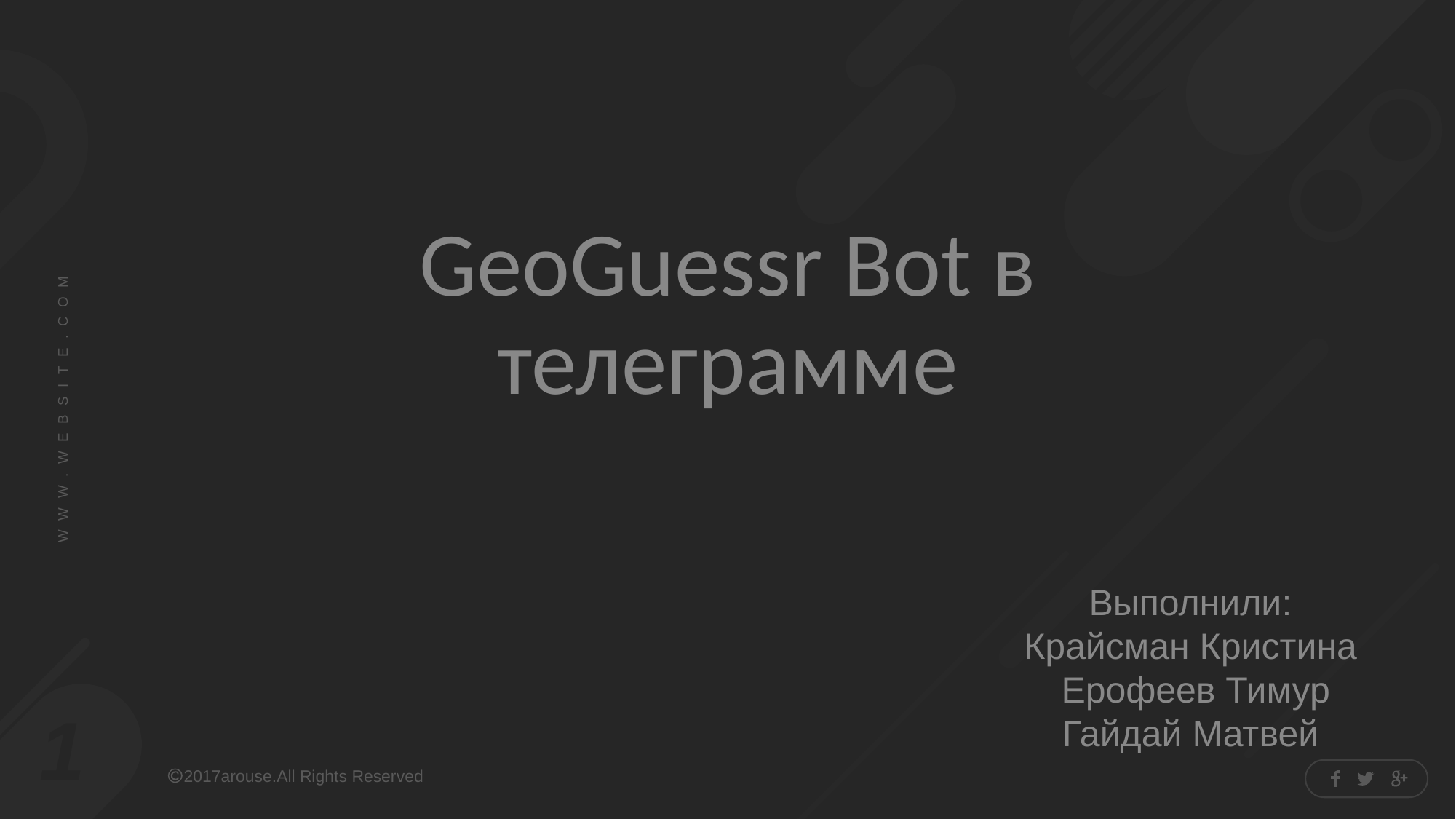

# GeoGuessr Bot в телеграмме
Выполнили:
Крайсман Кристина
 Ерофеев Тимур
Гайдай Матвей